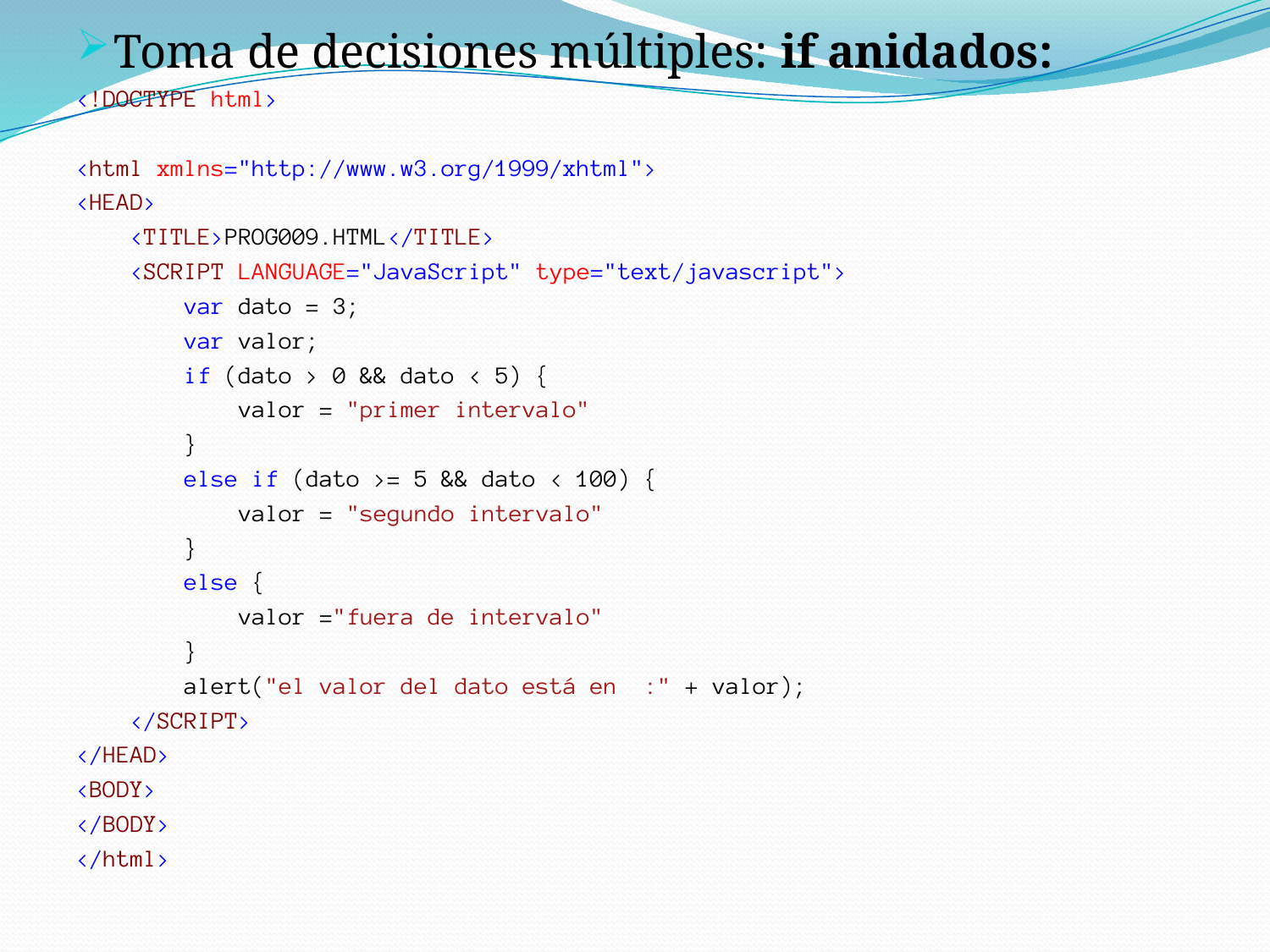

Toma de decisiones múltiples: if anidados:
<!DOCTYPE html>

<html xmlns="http://www.w3.org/1999/xhtml">
<HEAD>
    <TITLE>PROG009.HTML</TITLE>
    <SCRIPT LANGUAGE="JavaScript" type="text/javascript">
        var dato = 3;
        var valor;
        if (dato > 0 && dato < 5) {
            valor = "primer intervalo"
        }
        else if (dato >= 5 && dato < 100) {
            valor = "segundo intervalo"
        }
        else {
            valor ="fuera de intervalo"
        }
        alert("el valor del dato está en  :" + valor);
    </SCRIPT>
</HEAD>
<BODY>
</BODY>
</html>